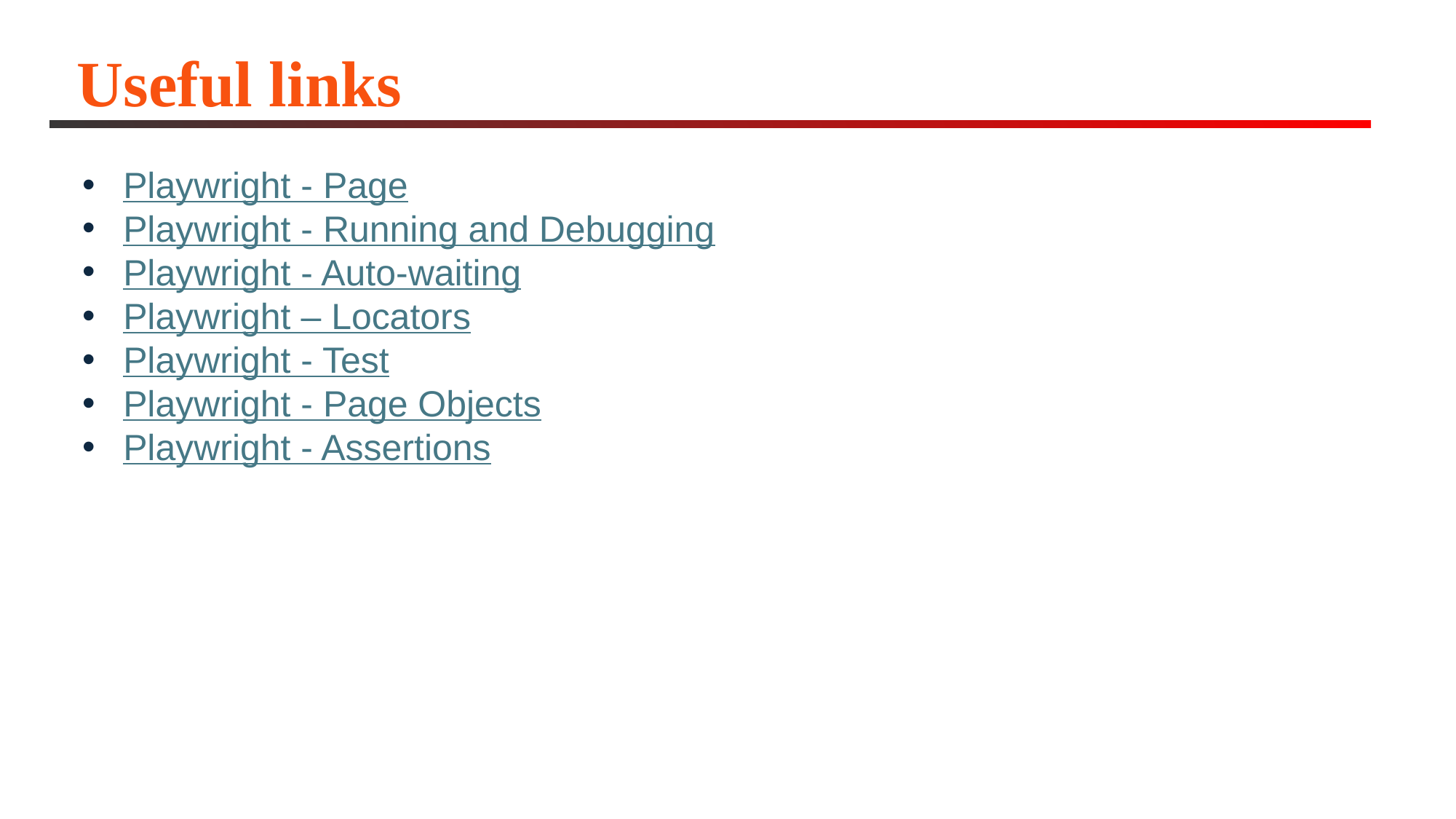

# Useful links

Playwright - Page
Playwright - Running and Debugging
Playwright - Auto-waiting
Playwright – Locators
Playwright - Test
Playwright - Page Objects
Playwright - Assertions